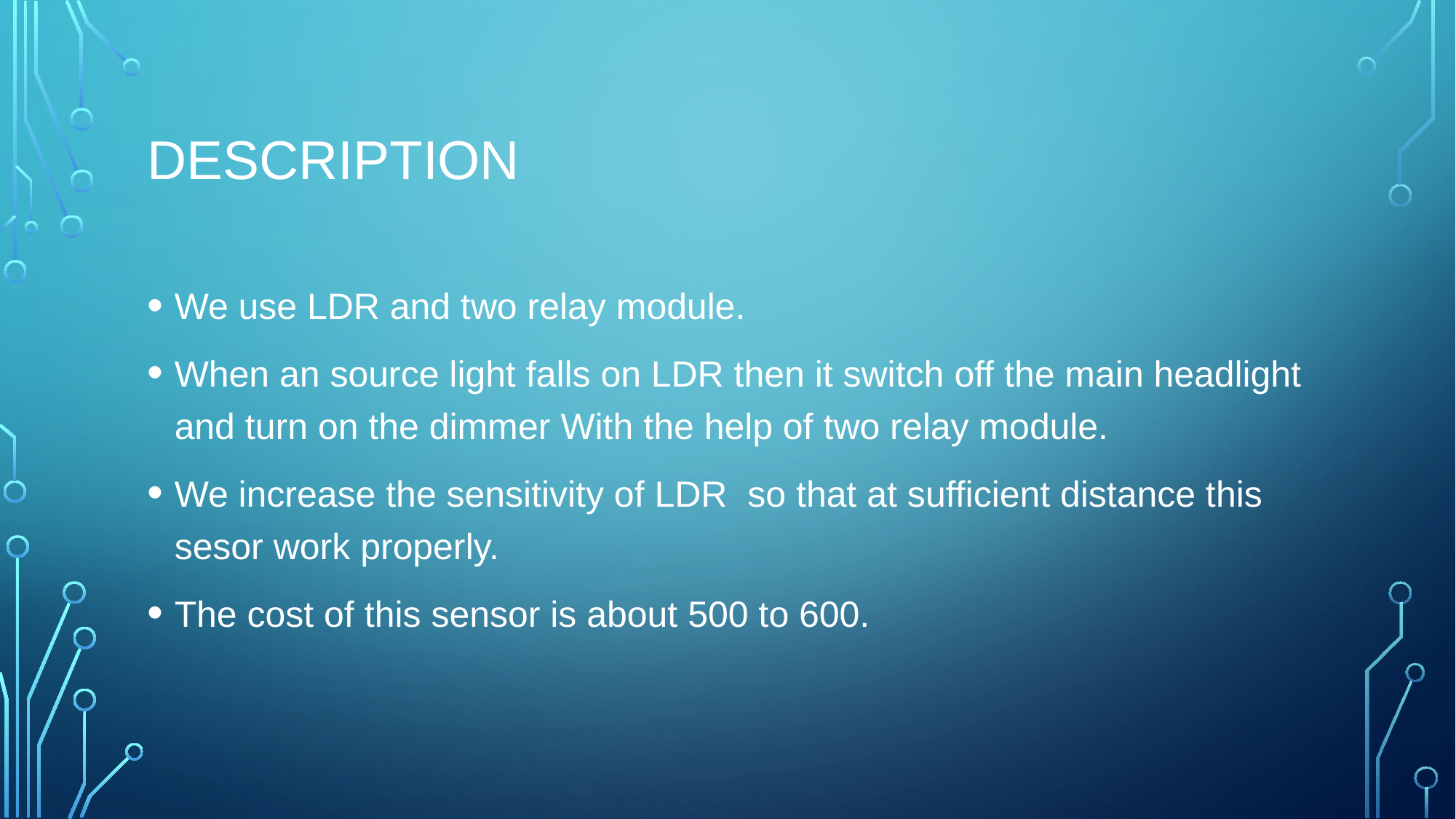

# Description
We use LDR and two relay module.
When an source light falls on LDR then it switch off the main headlight and turn on the dimmer With the help of two relay module.
We increase the sensitivity of LDR  so that at sufficient distance this sesor work properly.
The cost of this sensor is about 500 to 600.